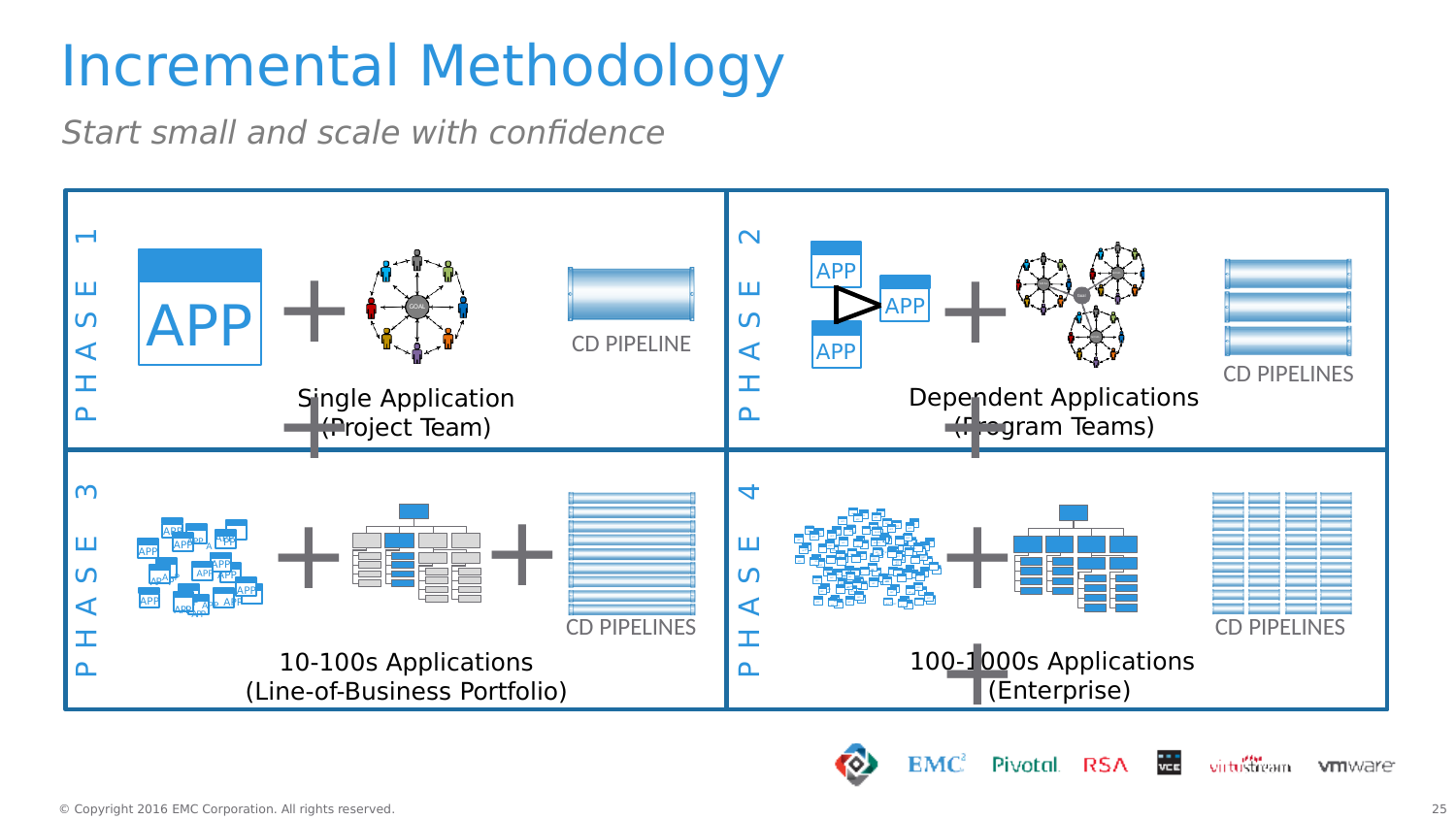

Incremental Methodology
Start small and scale with confidence

1
2

+	+
+	+

APP

GOAL

E
E
GOAL

APP

APP
Goal

GOAL
S
S
CD PIPELINE
GOAL
APP
A
A
CD PIPELINES
H
H
Dependent Applications
(Program Teams)
Single Application
(Project Team)
P
P
3
4
+
+
+	+

APP

APP

APP

APP

APP

APP

APP

APP

APP
APP

AAPPPP
APP A APP

APP

APP

APP

APP APP

APAPPP

APP APP

APP

APP
E
E

APP
PP

AAPPPP

APP

APP

APP

APP

APPAAPPPPAPP

APP APP

APP

APP APP

APP

APP

AAPPPP
APP APP

APP

APP APP APP

APP APP

APP

APP

AAPPPP
APP APAPPP APP
APP APP
APP

APP

APP

APP

AAPPPP

APP
APP APP AAPPPPAPP
APP APP APP
APP
APP APP

APP

APP APP
APP	APP
APP

S
S

AAPPPP	APP

APP	APP	AAPPPP
APP          APP             APP                    APP  APP          APP                   APP
APP

APAPP

APP

APP	APP APP APP
APP APP
APP APP

APP

APP

APP	AAAPPPPPP
APP

APP

APP

AAPPPPAPP APP

AAPPPP

APP  APP

APP APP
APP

APP

APP APP
APP APP APP
APP
APP

APP

APP
A
A

APPAPP

AAPPPP

APP
APP    APP

APP

APP
APP APP APP AAPPPP
APP APP
CD PIPELINES
CD PIPELINES
H
H
100-1000s Applications  (Enterprise)
10-100s Applications
(Line-of-Business Portfolio)
P
P
© Copyright 2016 EMC Corporation. All rights reserved.
25